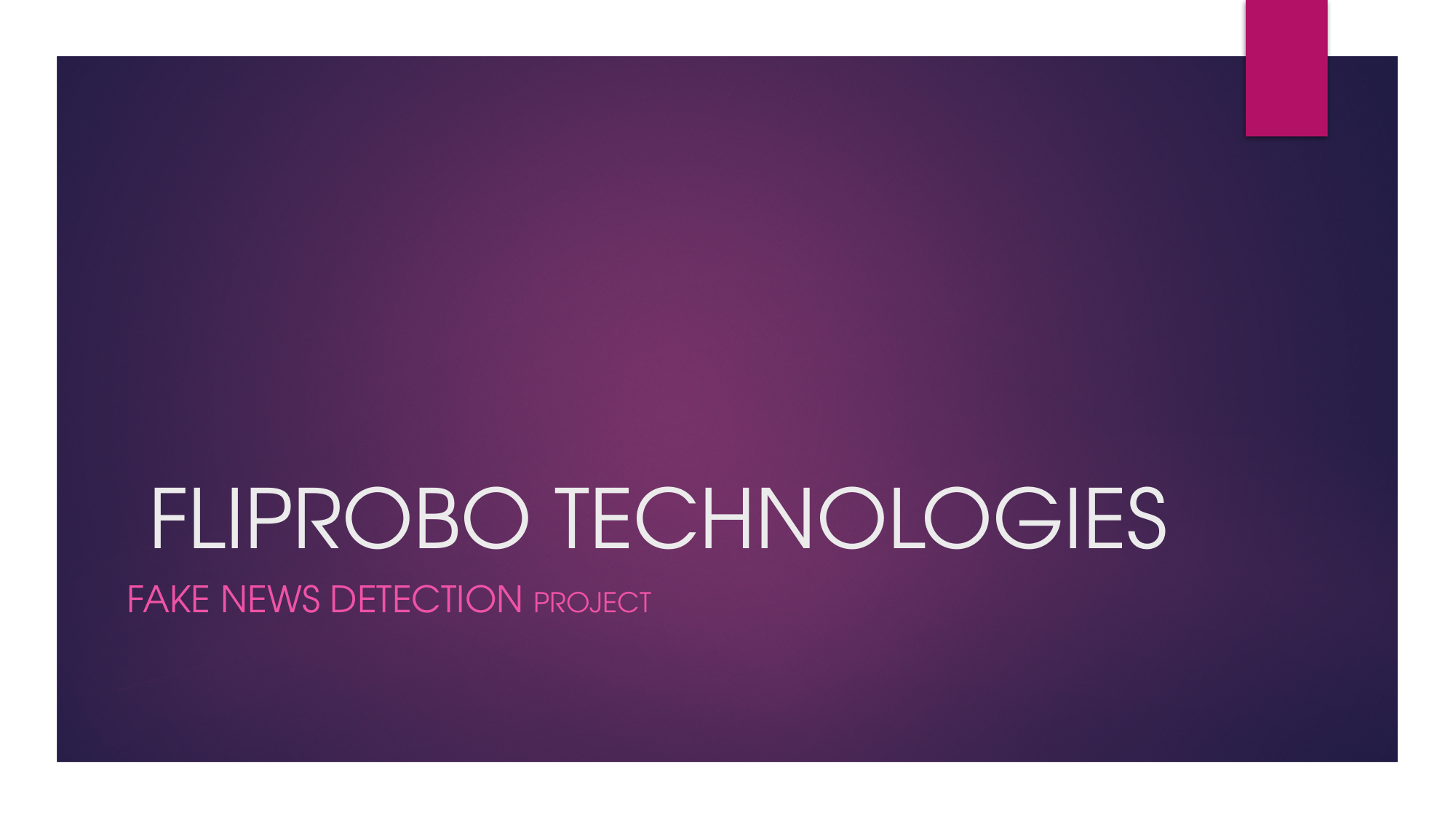

# FLIPROBO TECHNOLOGIES
FAKE NEWS DETECTION PROJECT